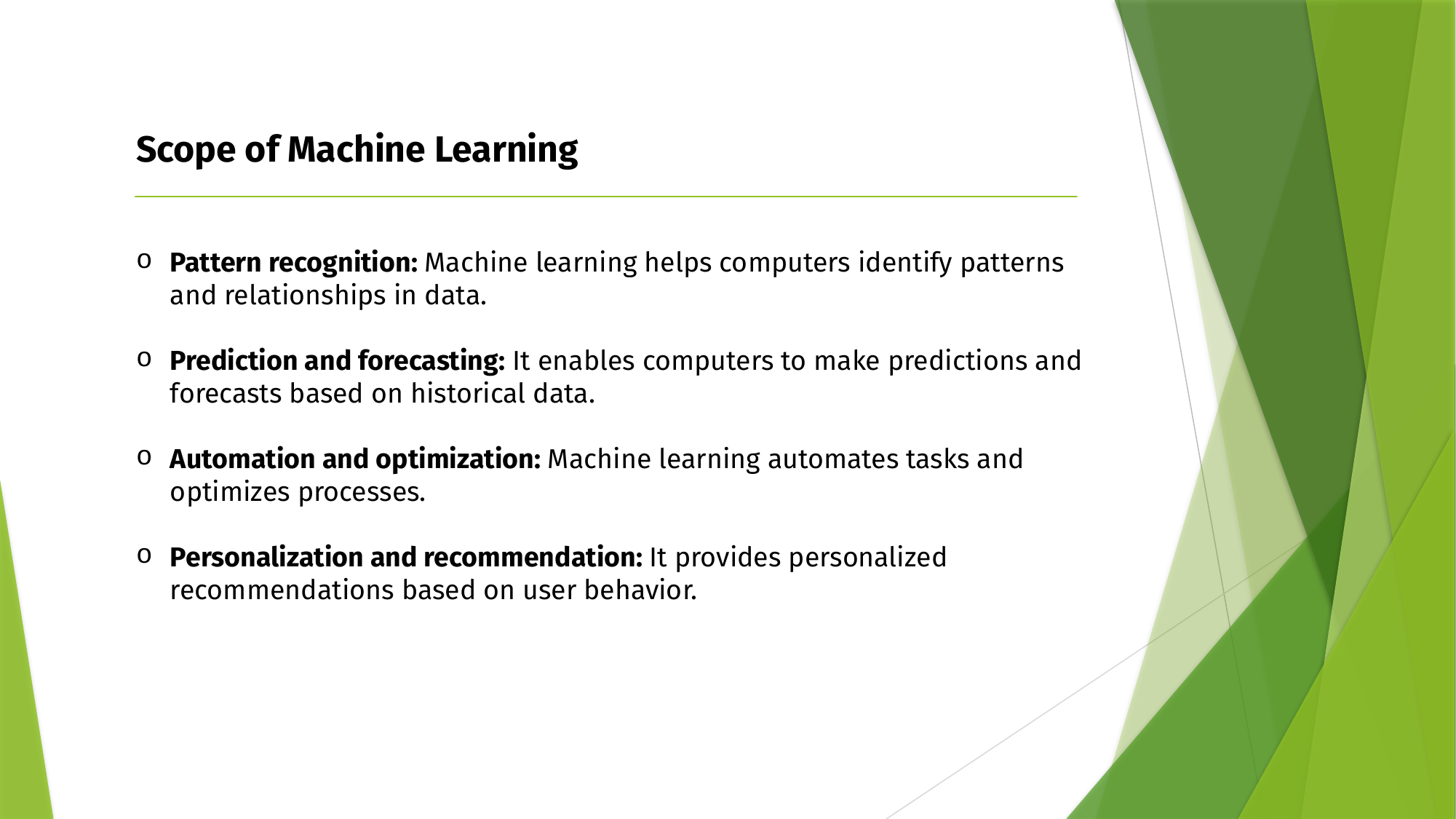

Scope of Machine Learning
Pattern recognition: Machine learning helps computers identify patterns and relationships in data.

Prediction and forecasting: It enables computers to make predictions and forecasts based on historical data.

Automation and optimization: Machine learning automates tasks and optimizes processes.

Personalization and recommendation: It provides personalized recommendations based on user behavior.